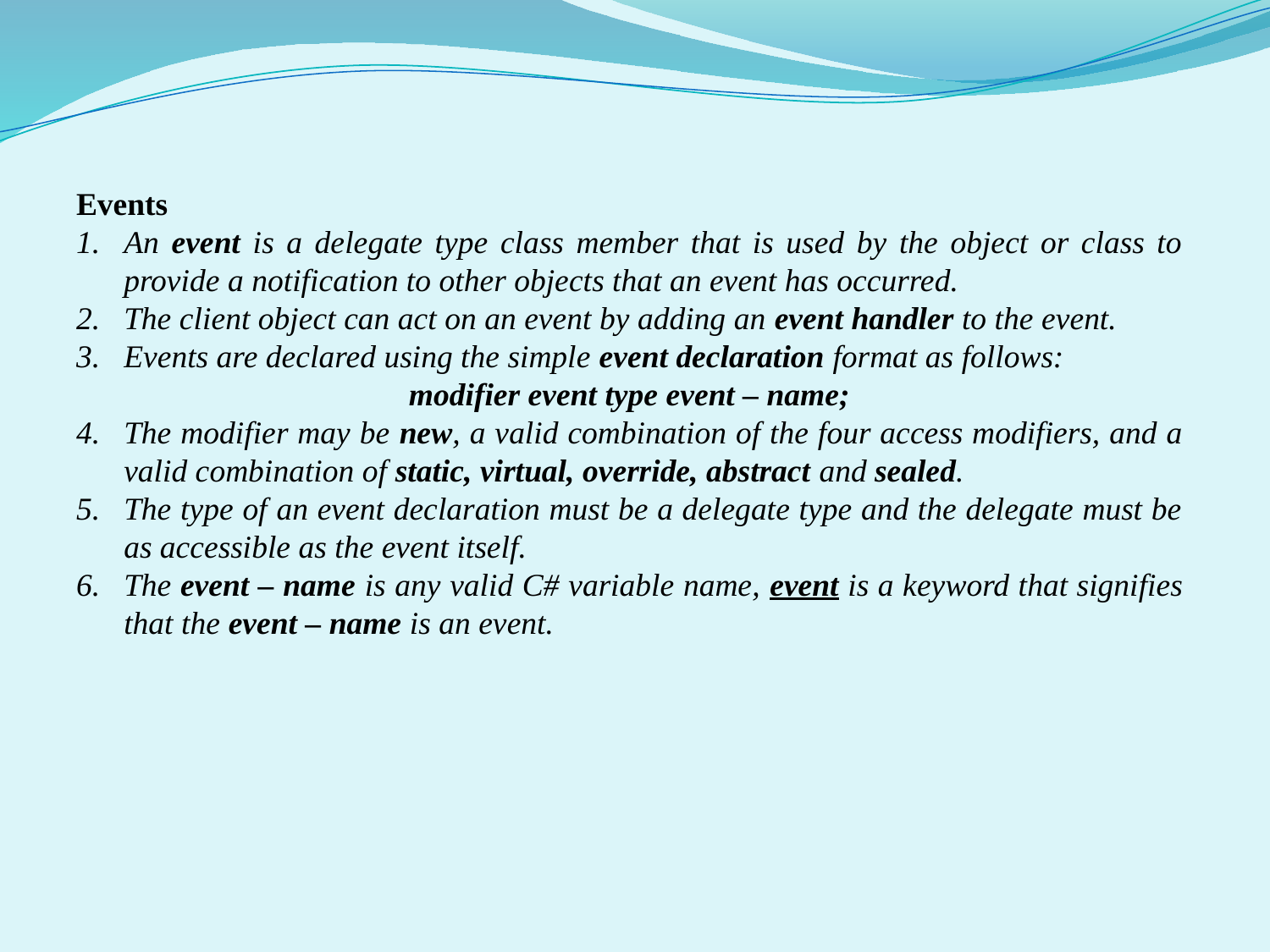

Events
An event is a delegate type class member that is used by the object or class to provide a notification to other objects that an event has occurred.
The client object can act on an event by adding an event handler to the event.
Events are declared using the simple event declaration format as follows:
modifier event type event – name;
The modifier may be new, a valid combination of the four access modifiers, and a valid combination of static, virtual, override, abstract and sealed.
The type of an event declaration must be a delegate type and the delegate must be as accessible as the event itself.
The event – name is any valid C# variable name, event is a keyword that signifies that the event – name is an event.